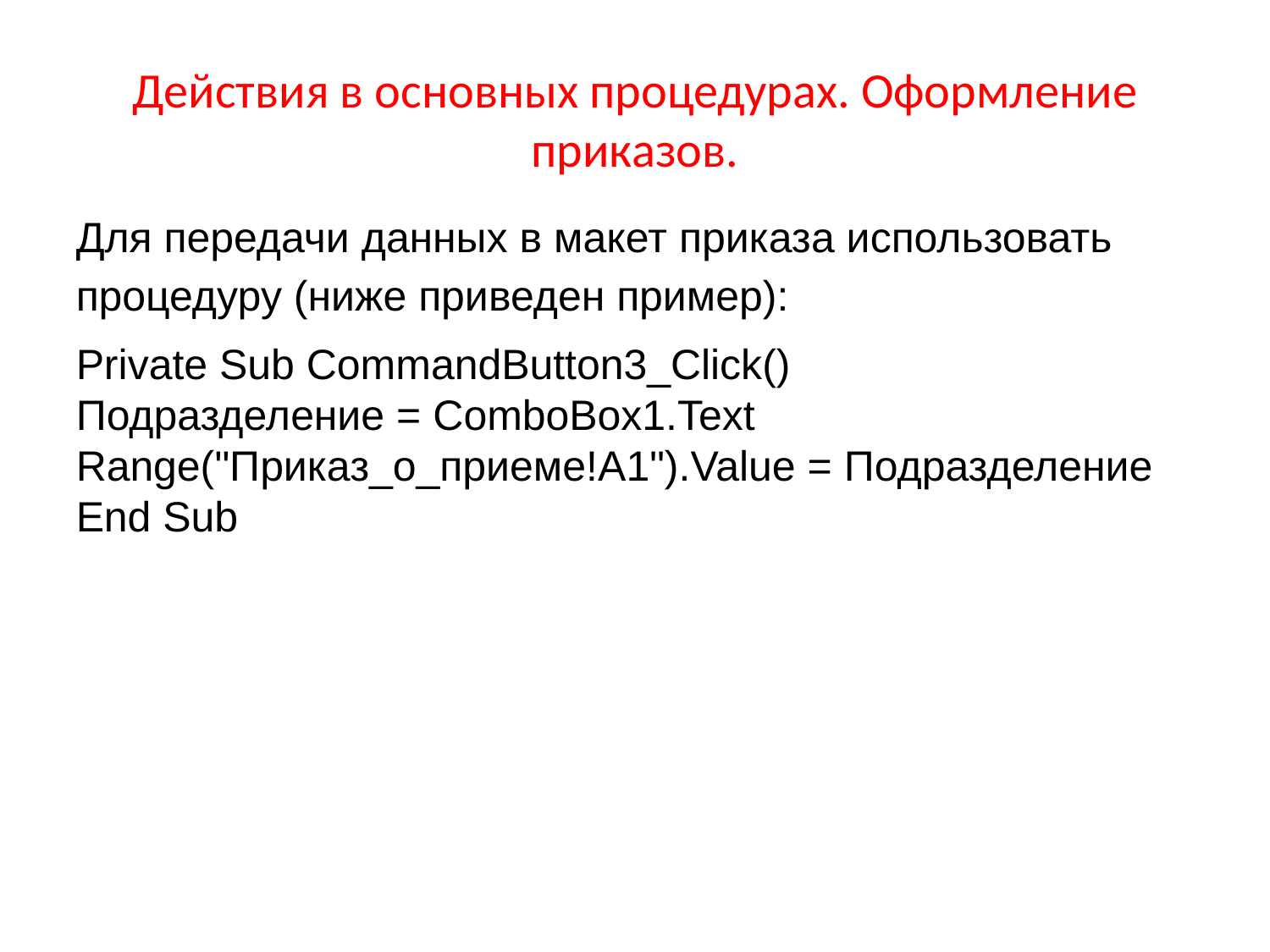

# Действия в основных процедурах. Оформление приказов.
Для передачи данных в макет приказа использовать процедуру (ниже приведен пример):
Private Sub CommandButton3_Click()
Подразделение = ComboBox1.Text
Range("Приказ_о_приеме!A1").Value = Подразделение
End Sub